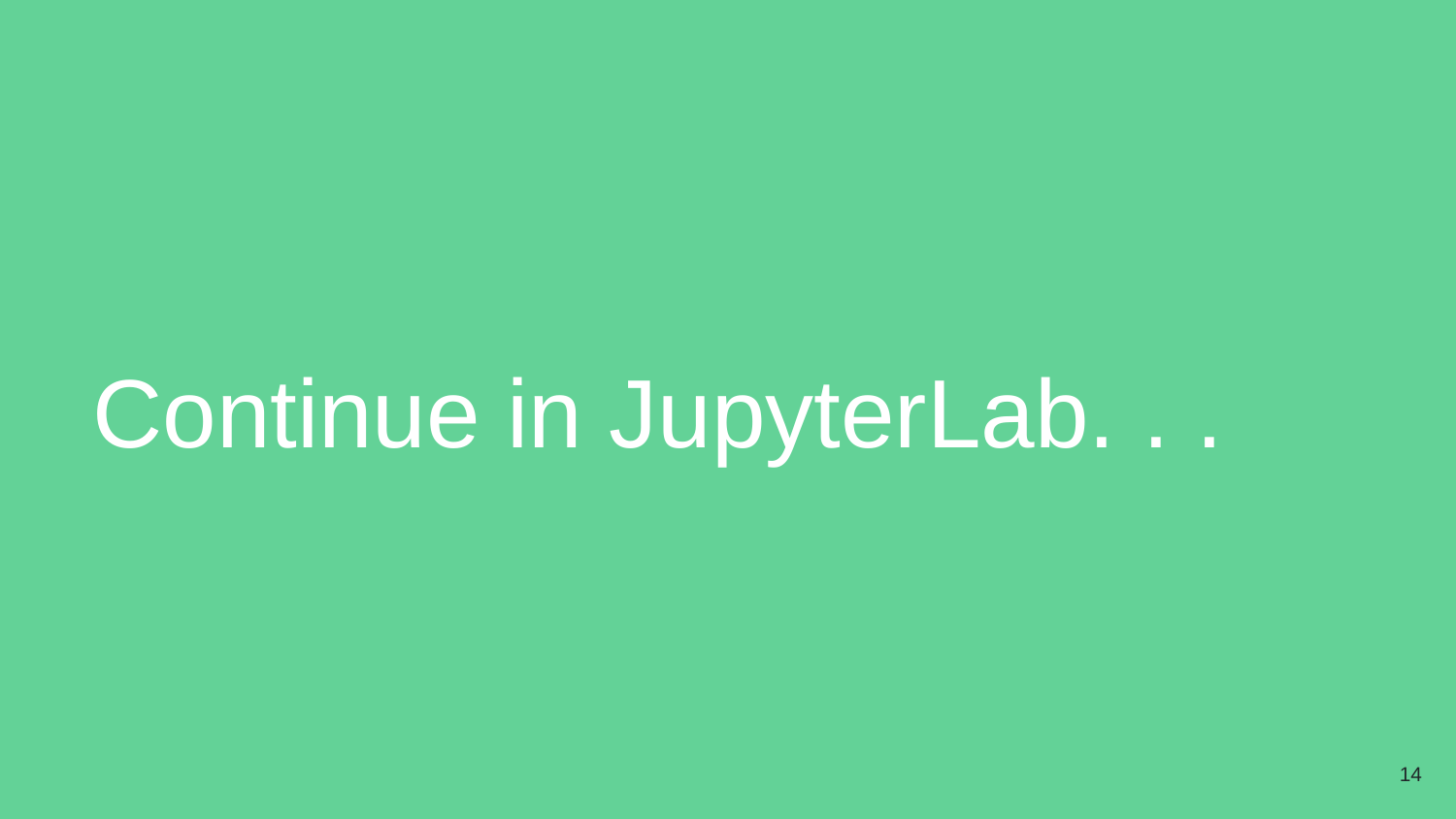

# Continue in JupyterLab. . .
14